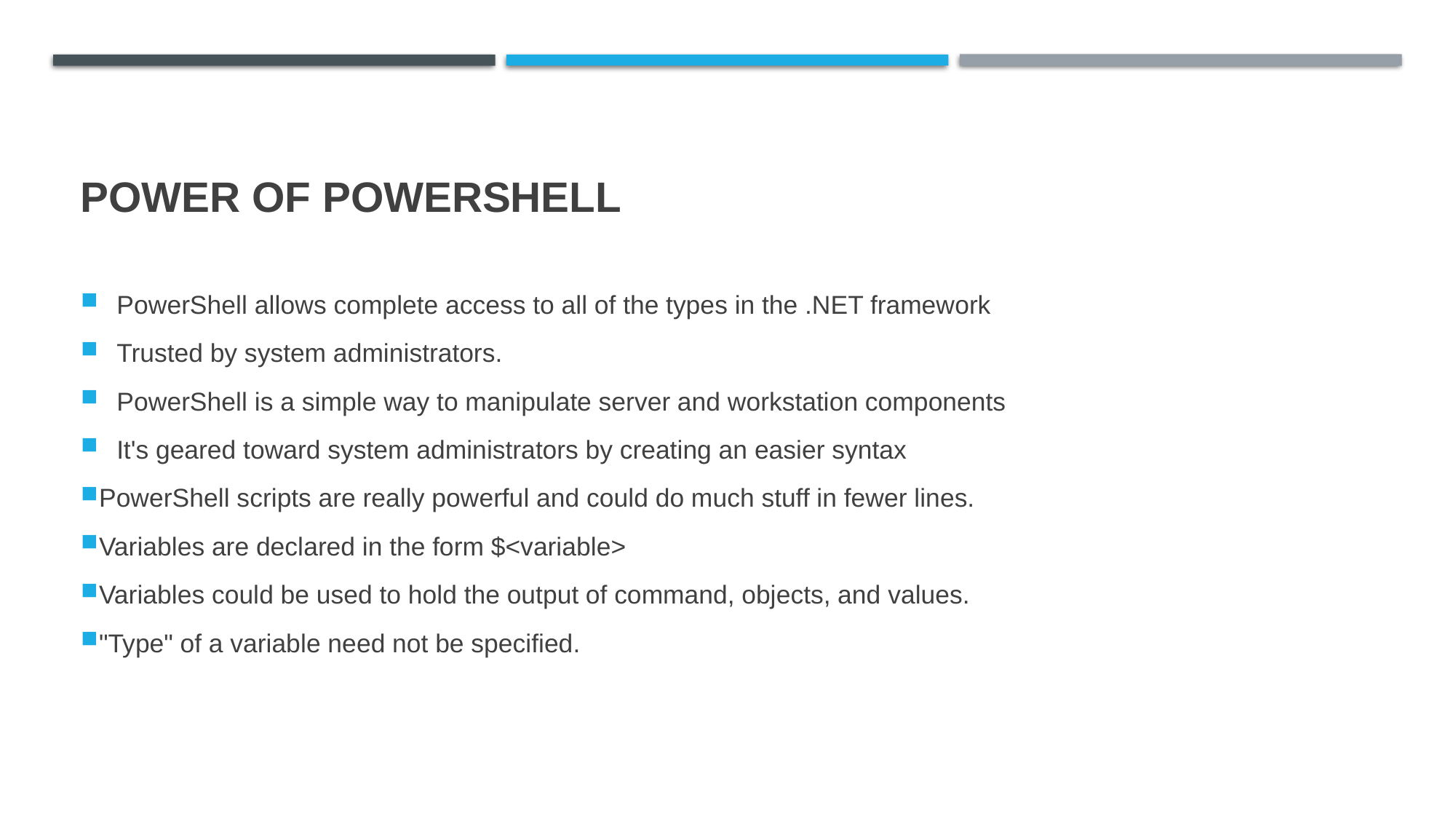

# Power of PowerShell
PowerShell allows complete access to all of the types in the .NET framework
Trusted by system administrators.
PowerShell is a simple way to manipulate server and workstation components
It's geared toward system administrators by creating an easier syntax
PowerShell scripts are really powerful and could do much stuff in fewer lines.
Variables are declared in the form $<variable>
Variables could be used to hold the output of command, objects, and values.
"Type" of a variable need not be specified.